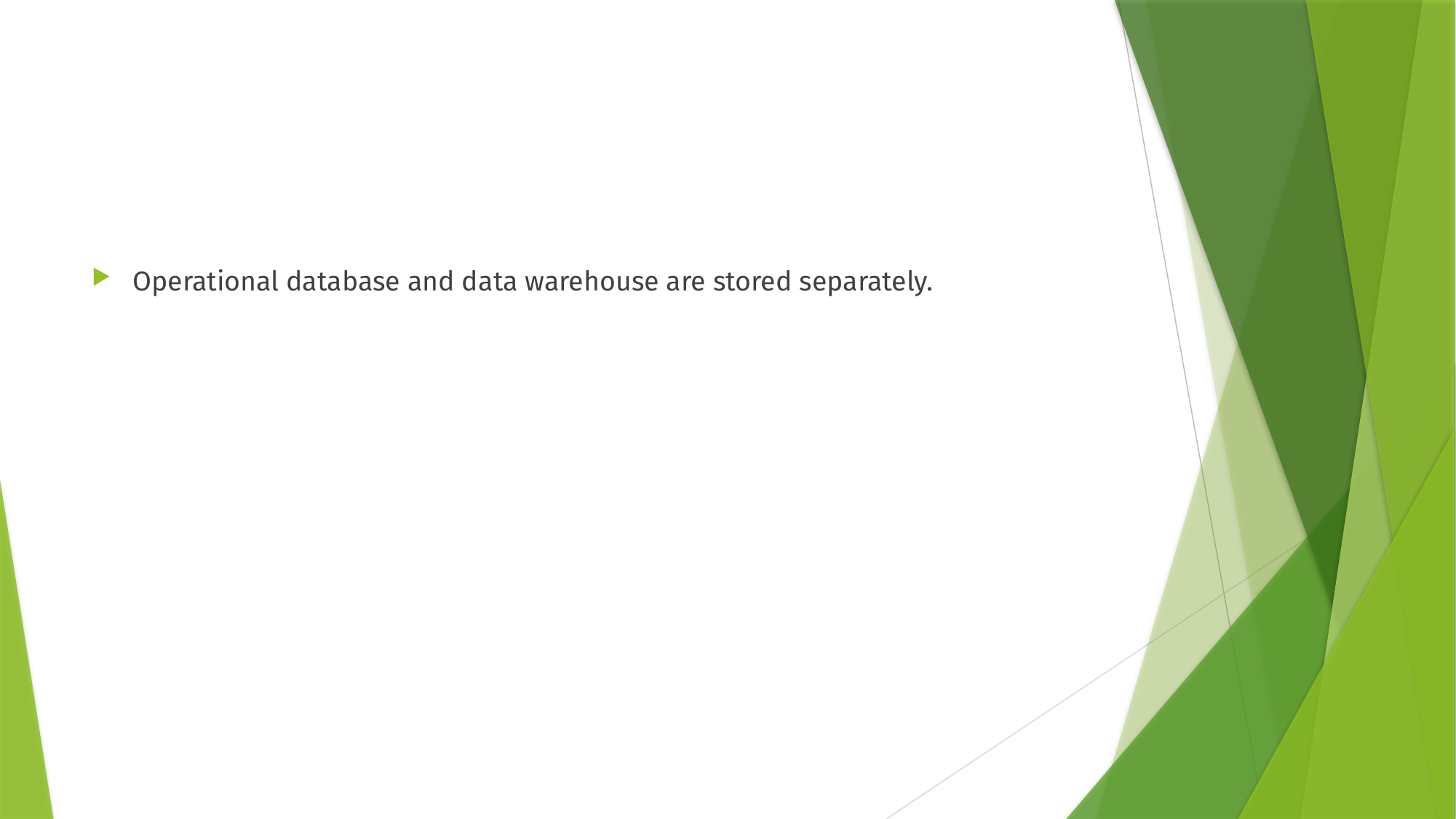

#
Operational database and data warehouse are stored separately.